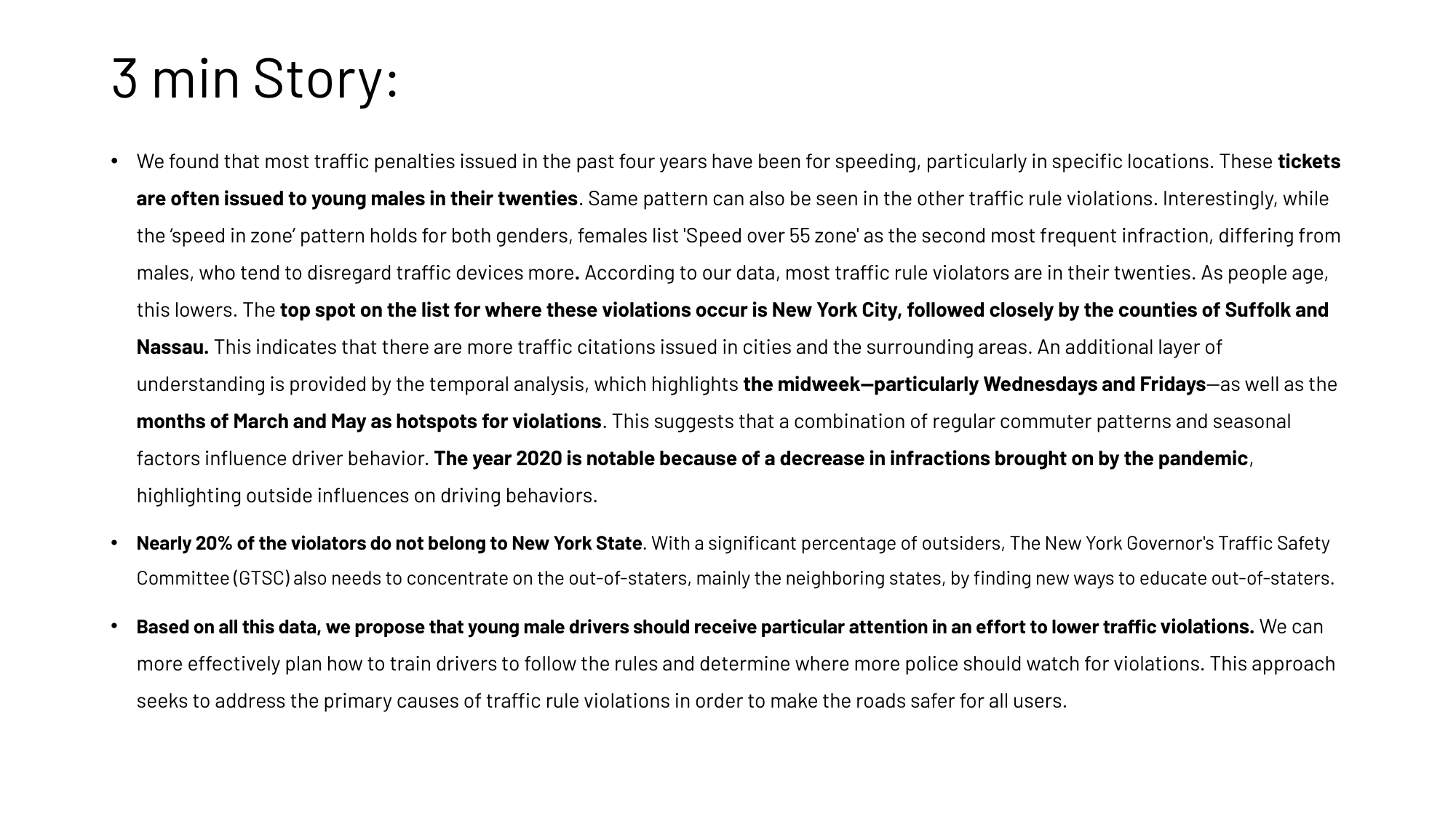

# 3 min Story:
We found that most traffic penalties issued in the past four years have been for speeding, particularly in specific locations. These tickets are often issued to young males in their twenties. Same pattern can also be seen in the other traffic rule violations. Interestingly, while the ‘speed in zone’ pattern holds for both genders, females list 'Speed over 55 zone' as the second most frequent infraction, differing from males, who tend to disregard traffic devices more. According to our data, most traffic rule violators are in their twenties. As people age, this lowers. The top spot on the list for where these violations occur is New York City, followed closely by the counties of Suffolk and Nassau. This indicates that there are more traffic citations issued in cities and the surrounding areas. An additional layer of understanding is provided by the temporal analysis, which highlights the midweek—particularly Wednesdays and Fridays—as well as the months of March and May as hotspots for violations. This suggests that a combination of regular commuter patterns and seasonal factors influence driver behavior. The year 2020 is notable because of a decrease in infractions brought on by the pandemic, highlighting outside influences on driving behaviors.
Nearly 20% of the violators do not belong to New York State. With a significant percentage of outsiders, The New York Governor's Traffic Safety Committee (GTSC) also needs to concentrate on the out-of-staters, mainly the neighboring states, by finding new ways to educate out-of-staters.
Based on all this data, we propose that young male drivers should receive particular attention in an effort to lower traffic violations. We can more effectively plan how to train drivers to follow the rules and determine where more police should watch for violations. This approach seeks to address the primary causes of traffic rule violations in order to make the roads safer for all users.